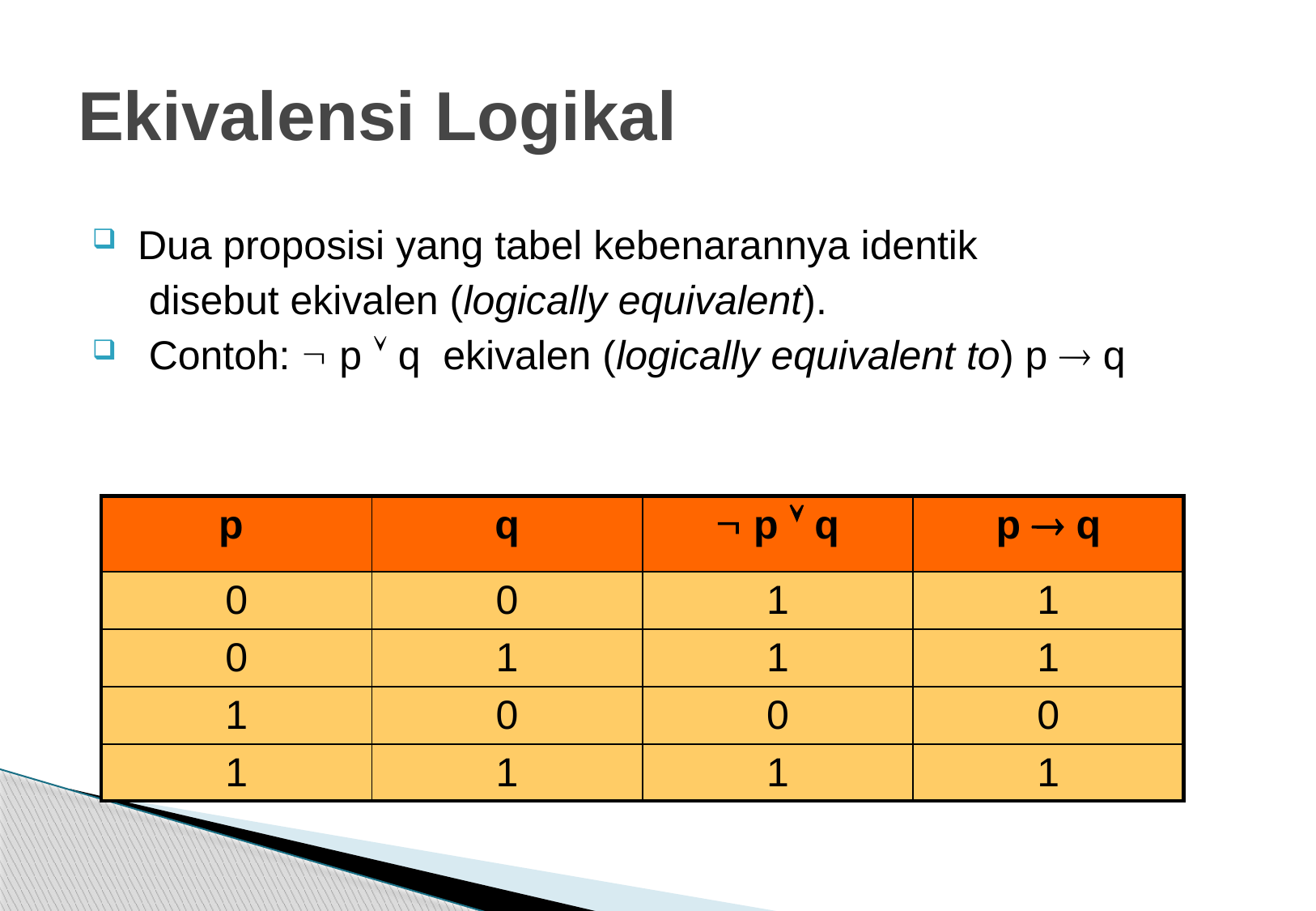

# Ekivalensi Logikal
 Dua proposisi yang tabel kebenarannya identik
     disebut ekivalen (logically equivalent).
  Contoh: ¬ p ∨ q  ekivalen (logically equivalent to) p → q
| p | q | ¬ p ∨ q | p → q |
| --- | --- | --- | --- |
| 0 | 0 | 1 | 1 |
| 0 | 1 | 1 | 1 |
| 1 | 0 | 0 | 0 |
| 1 | 1 | 1 | 1 |